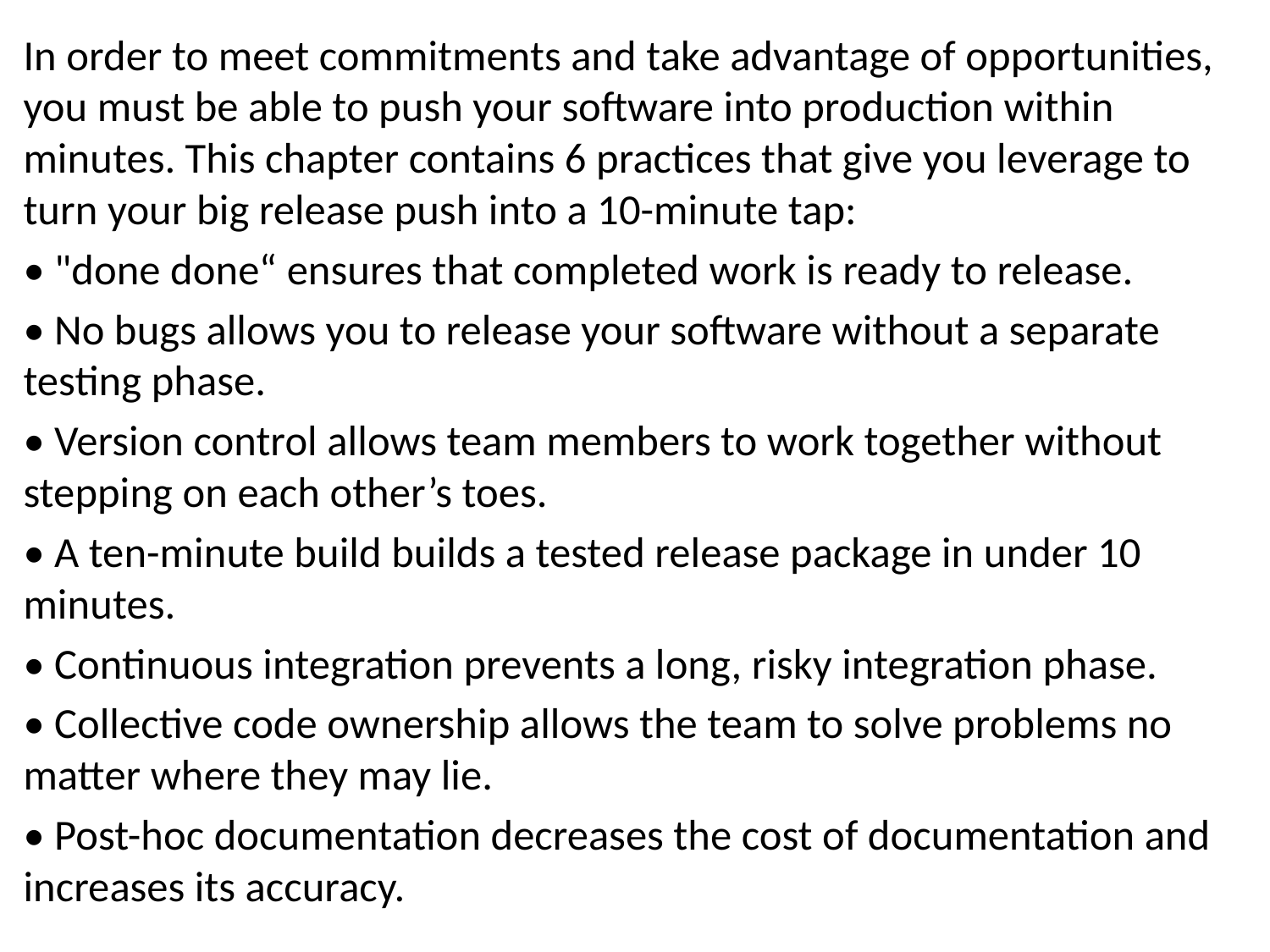

In order to meet commitments and take advantage of opportunities, you must be able to push your software into production within minutes. This chapter contains 6 practices that give you leverage to turn your big release push into a 10-minute tap:
• "done done“ ensures that completed work is ready to release.
• No bugs allows you to release your software without a separate testing phase.
• Version control allows team members to work together without stepping on each other’s toes.
• A ten-minute build builds a tested release package in under 10 minutes.
• Continuous integration prevents a long, risky integration phase.
• Collective code ownership allows the team to solve problems no matter where they may lie.
• Post-hoc documentation decreases the cost of documentation and increases its accuracy.